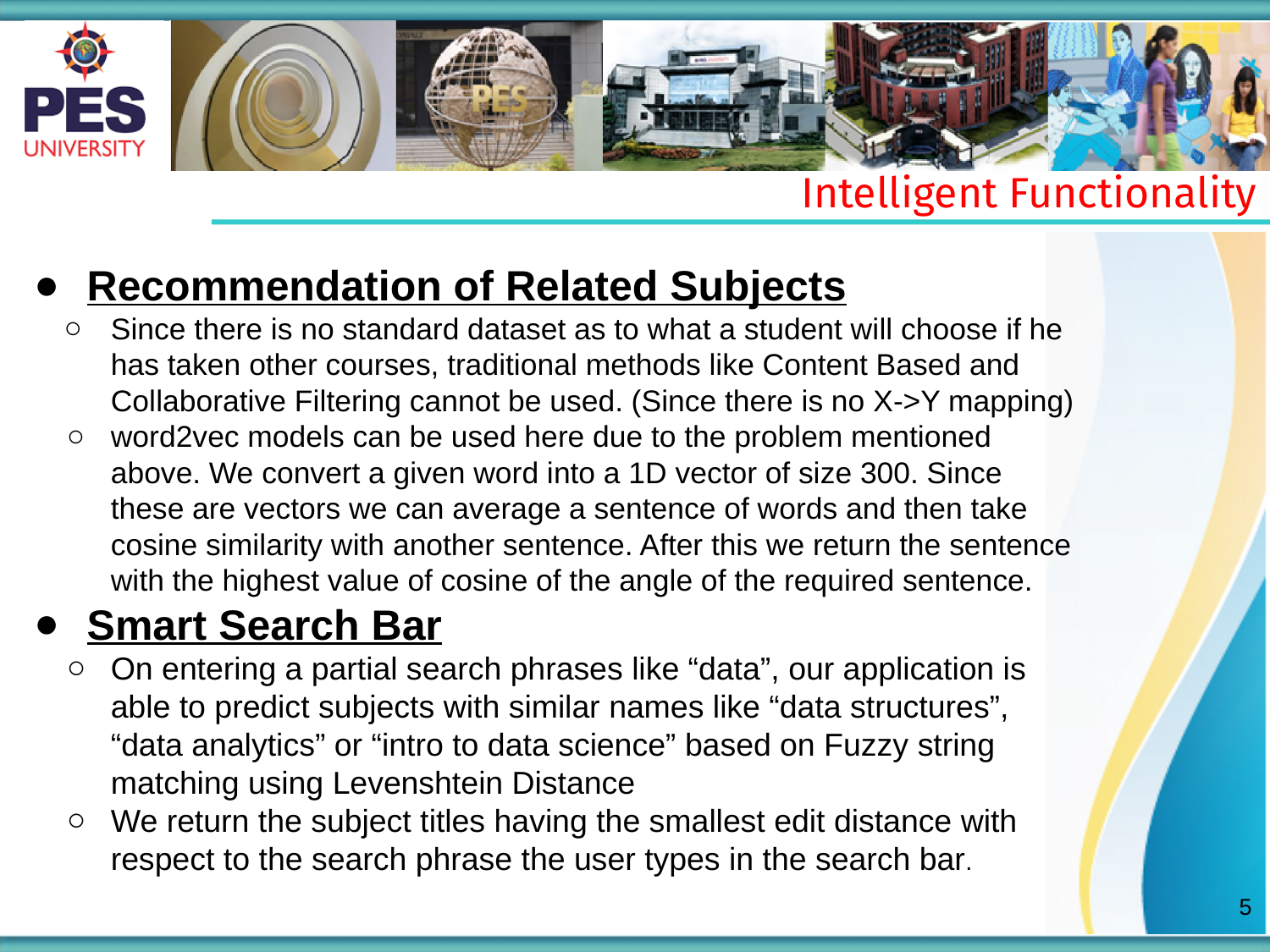

Intelligent Functionality

Recommendation of Related Subjects
Since there is no standard dataset as to what a student will choose if he has taken other courses, traditional methods like Content Based and Collaborative Filtering cannot be used. (Since there is no X->Y mapping)
word2vec models can be used here due to the problem mentioned above. We convert a given word into a 1D vector of size 300. Since these are vectors we can average a sentence of words and then take cosine similarity with another sentence. After this we return the sentence with the highest value of cosine of the angle of the required sentence.
Smart Search Bar
On entering a partial search phrases like “data”, our application is able to predict subjects with similar names like “data structures”, “data analytics” or “intro to data science” based on Fuzzy string matching using Levenshtein Distance
We return the subject titles having the smallest edit distance with respect to the search phrase the user types in the search bar.
5